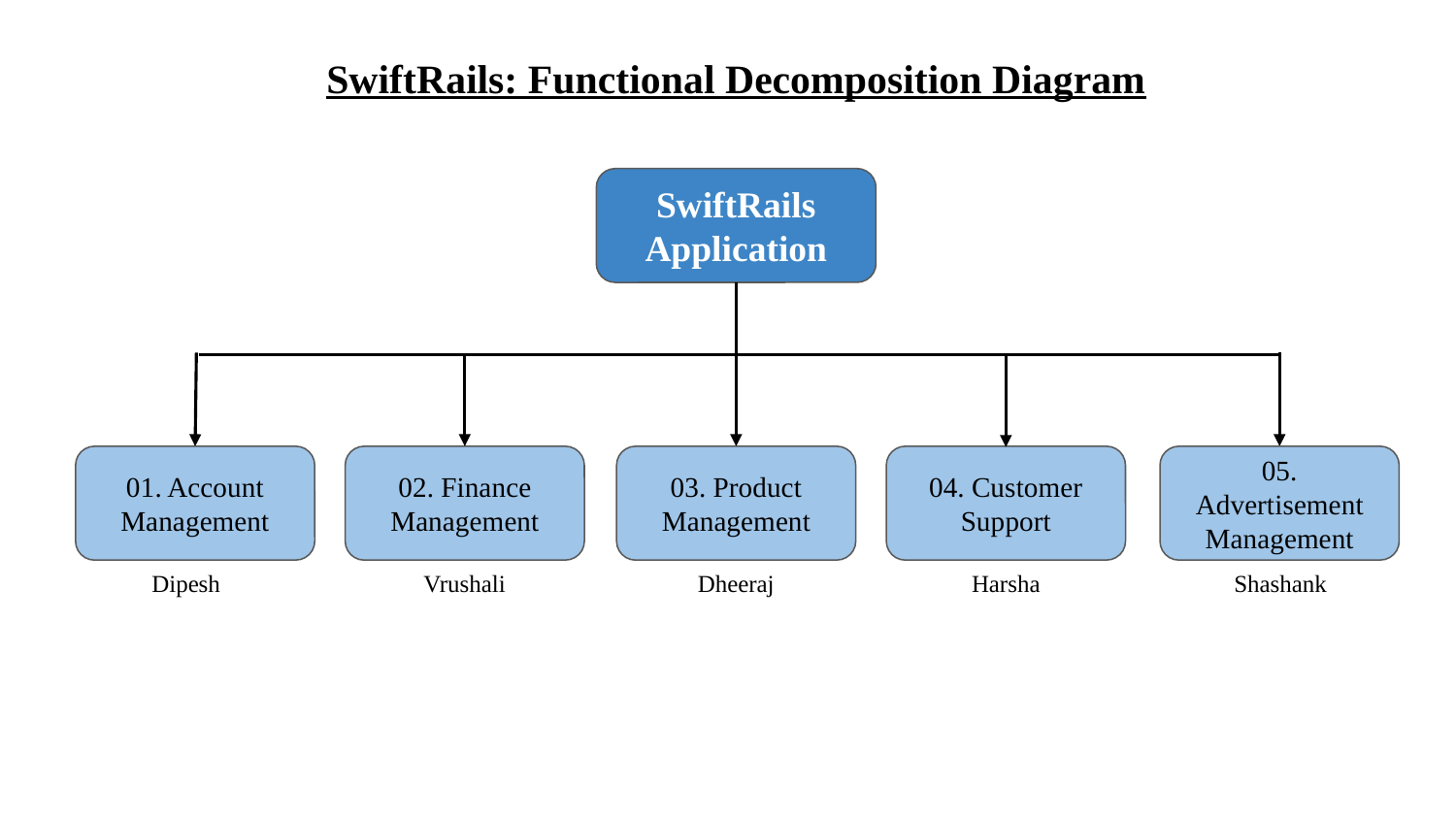

SwiftRails: Functional Decomposition Diagram
SwiftRails
Application
01. Account Management
02. Finance Management
03. Product Management
04. Customer Support
05. Advertisement Management
          Dipesh
Vrushali
Dheeraj
Harsha
Shashank